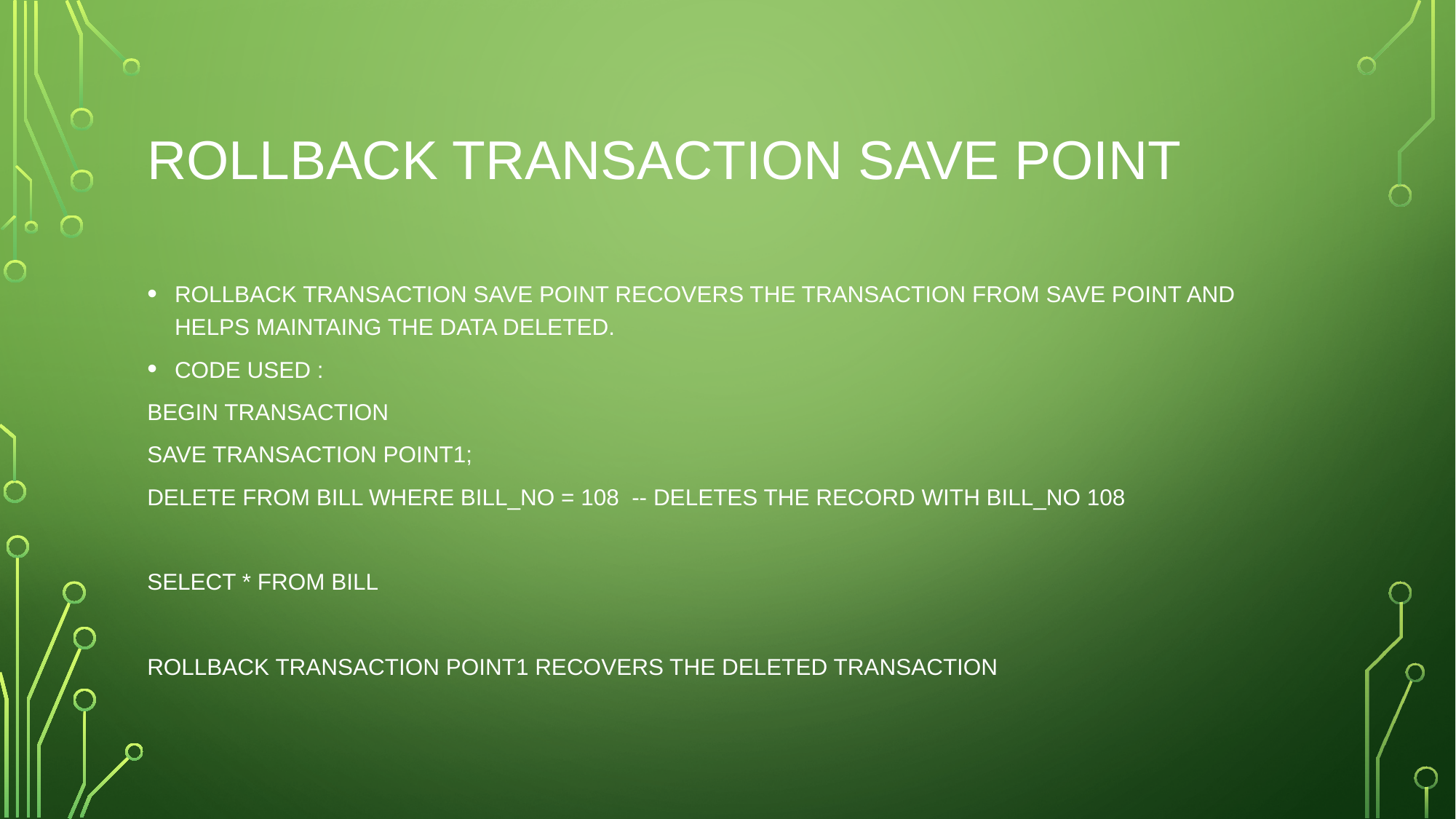

# ROLLBACK TRANSACTION SAVE POINT
ROLLBACK TRANSACTION SAVE POINT RECOVERS THE TRANSACTION FROM SAVE POINT AND HELPS MAINTAING THE DATA DELETED.
CODE USED :
BEGIN TRANSACTION
SAVE TRANSACTION POINT1;
DELETE FROM BILL WHERE BILL_NO = 108  -- DELETES THE RECORD WITH BILL_NO 108

SELECT * FROM BILL

ROLLBACK TRANSACTION POINT1 RECOVERS THE DELETED TRANSACTION